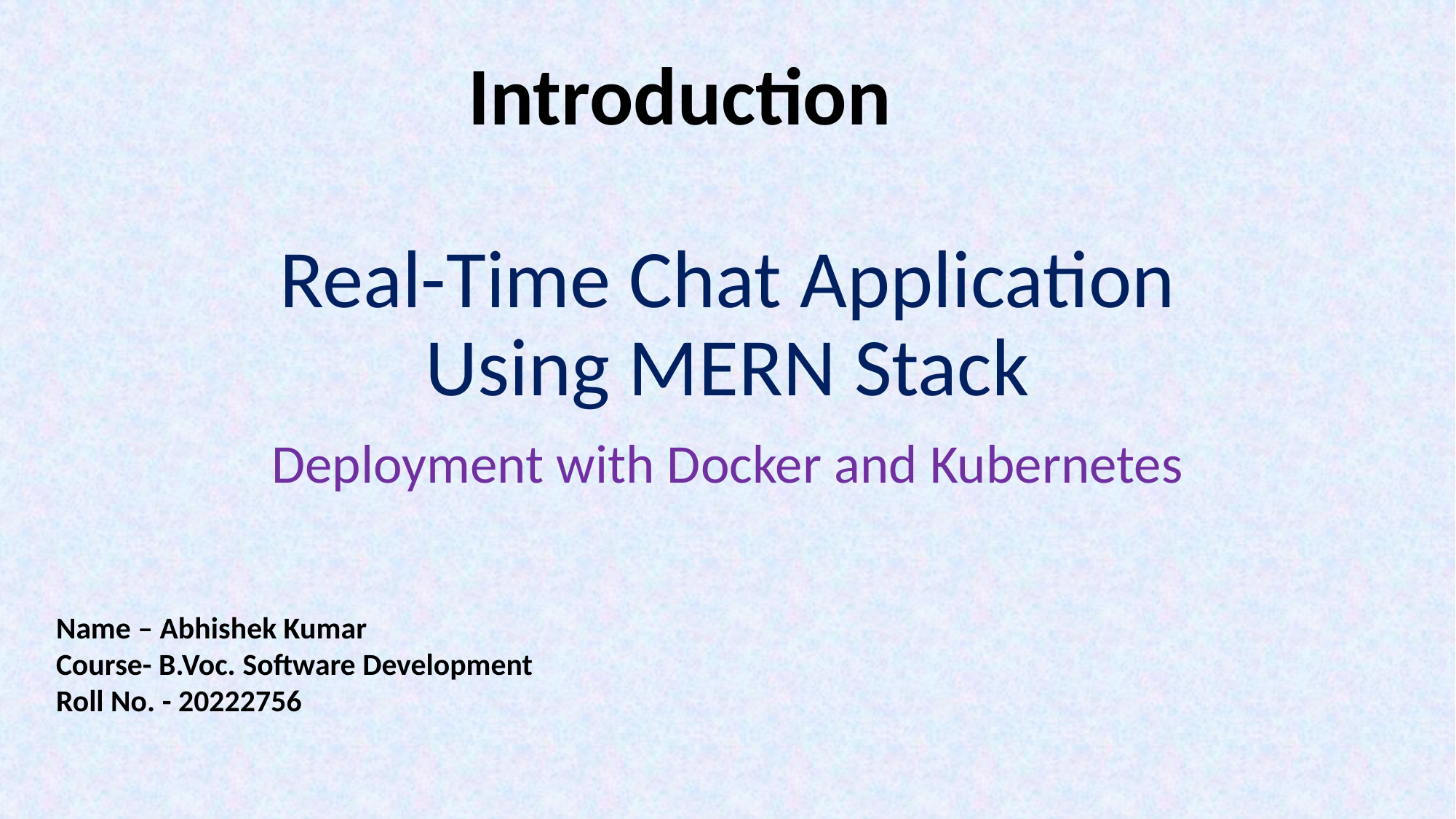

Introduction
# Real-Time Chat Application Using MERN Stack
Deployment with Docker and Kubernetes
Name – Abhishek Kumar
Course- B.Voc. Software Development
Roll No. - 20222756